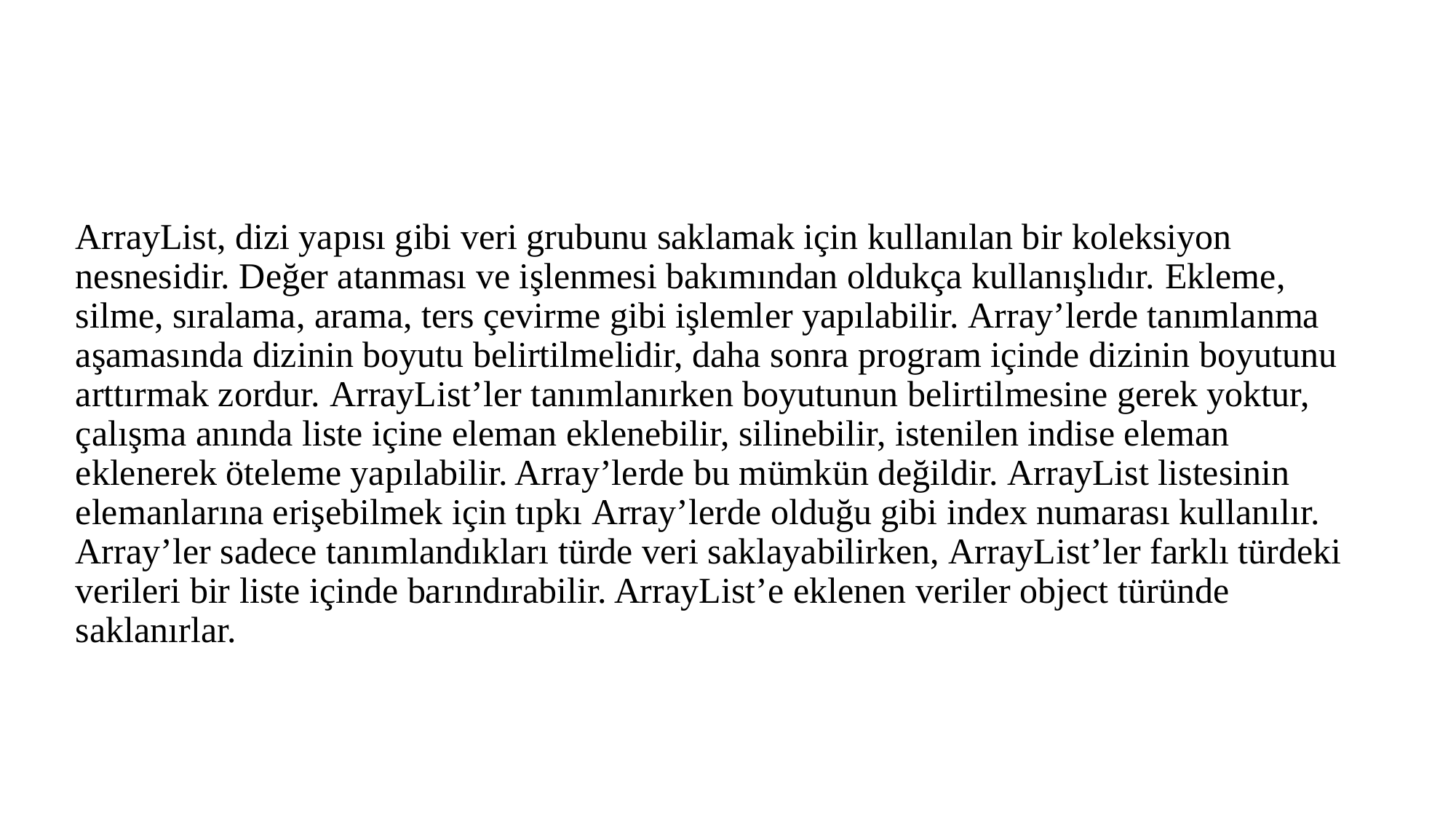

ArrayList, dizi yapısı gibi veri grubunu saklamak için kullanılan bir koleksiyon nesnesidir. Değer atanması ve işlenmesi bakımından oldukça kullanışlıdır. Ekleme, silme, sıralama, arama, ters çevirme gibi işlemler yapılabilir. Array’lerde tanımlanma aşamasında dizinin boyutu belirtilmelidir, daha sonra program içinde dizinin boyutunu arttırmak zordur. ArrayList’ler tanımlanırken boyutunun belirtilmesine gerek yoktur, çalışma anında liste içine eleman eklenebilir, silinebilir, istenilen indise eleman eklenerek öteleme yapılabilir. Array’lerde bu mümkün değildir. ArrayList listesinin elemanlarına erişebilmek için tıpkı Array’lerde olduğu gibi index numarası kullanılır. Array’ler sadece tanımlandıkları türde veri saklayabilirken, ArrayList’ler farklı türdeki verileri bir liste içinde barındırabilir. ArrayList’e eklenen veriler object türünde saklanırlar.